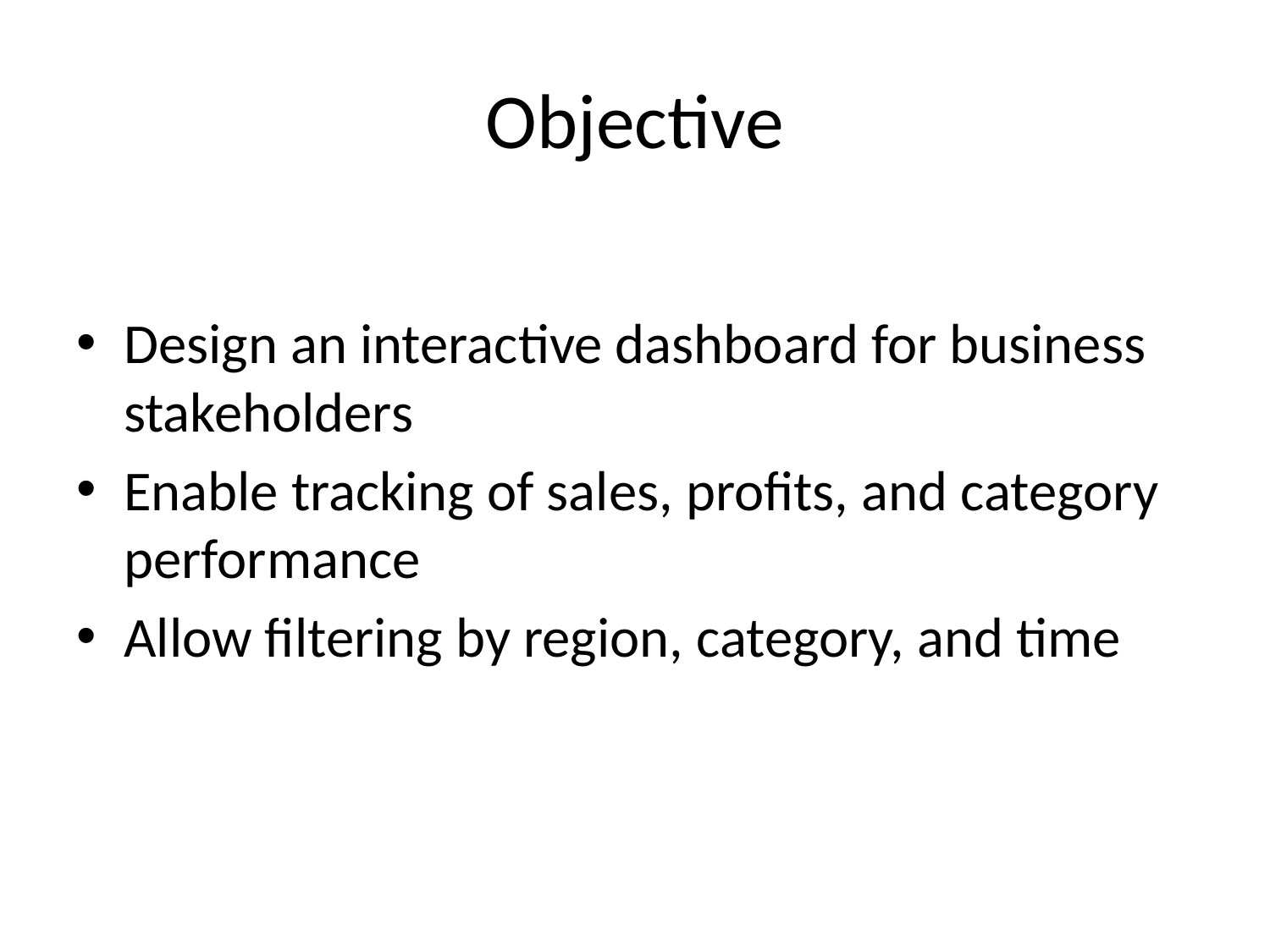

# Objective

Design an interactive dashboard for business stakeholders
Enable tracking of sales, profits, and category performance
Allow filtering by region, category, and time